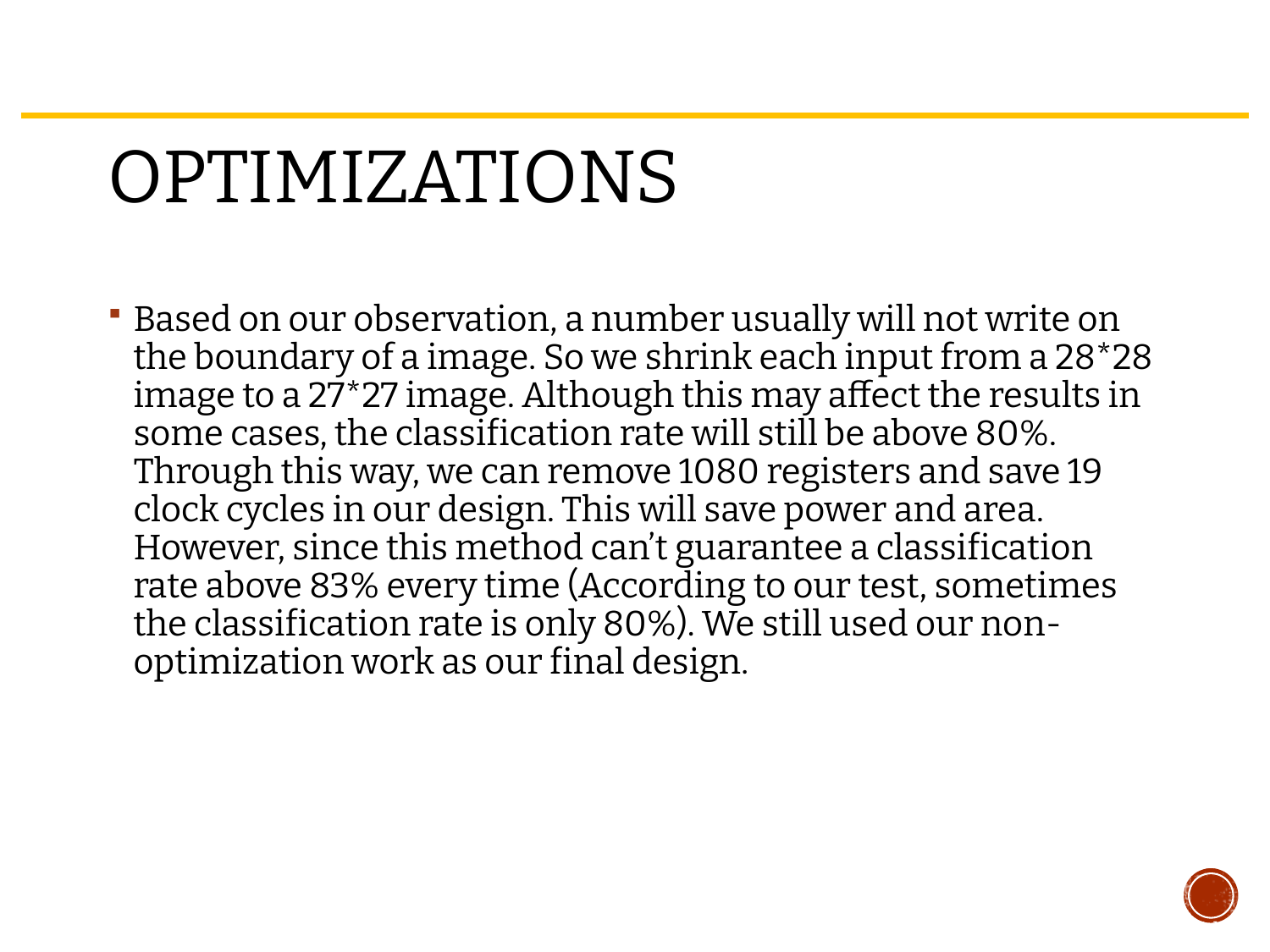

# optimizations
Based on our observation, a number usually will not write on the boundary of a image. So we shrink each input from a 28*28 image to a 27*27 image. Although this may affect the results in some cases, the classification rate will still be above 80%. Through this way, we can remove 1080 registers and save 19 clock cycles in our design. This will save power and area. However, since this method can’t guarantee a classification rate above 83% every time (According to our test, sometimes the classification rate is only 80%). We still used our non-optimization work as our final design.